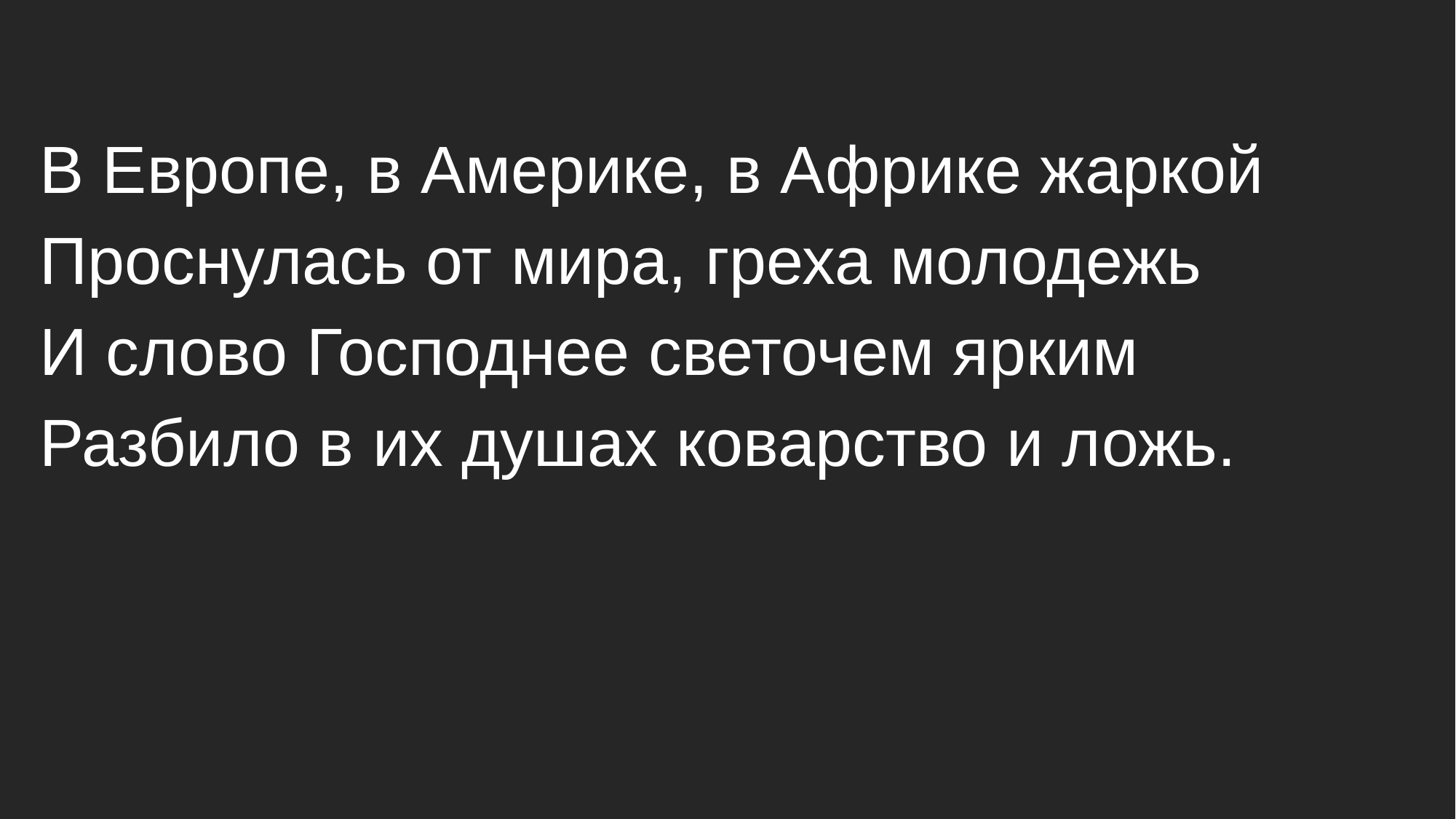

В Европе, в Америке, в Африке жаркой
Проснулась от мира, греха молодежь
И слово Господнее светочем ярким
Разбило в их душах коварство и ложь.